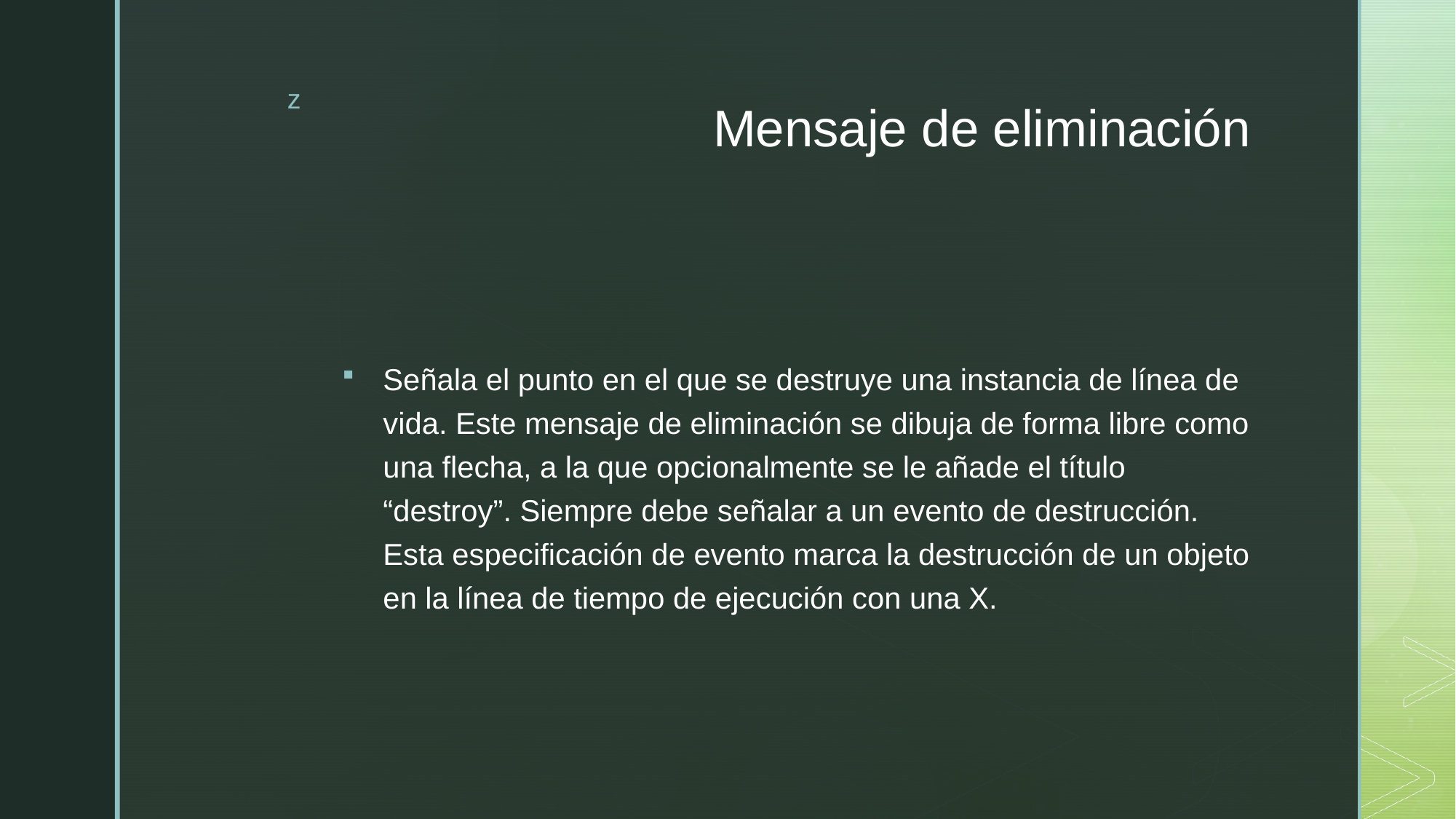

# Mensaje de eliminación
Señala el punto en el que se destruye una instancia de línea de vida. Este mensaje de eliminación se dibuja de forma libre como una flecha, a la que opcionalmente se le añade el título “destroy”. Siempre debe señalar a un evento de destrucción. Esta especificación de evento marca la destrucción de un objeto en la línea de tiempo de ejecución con una X.